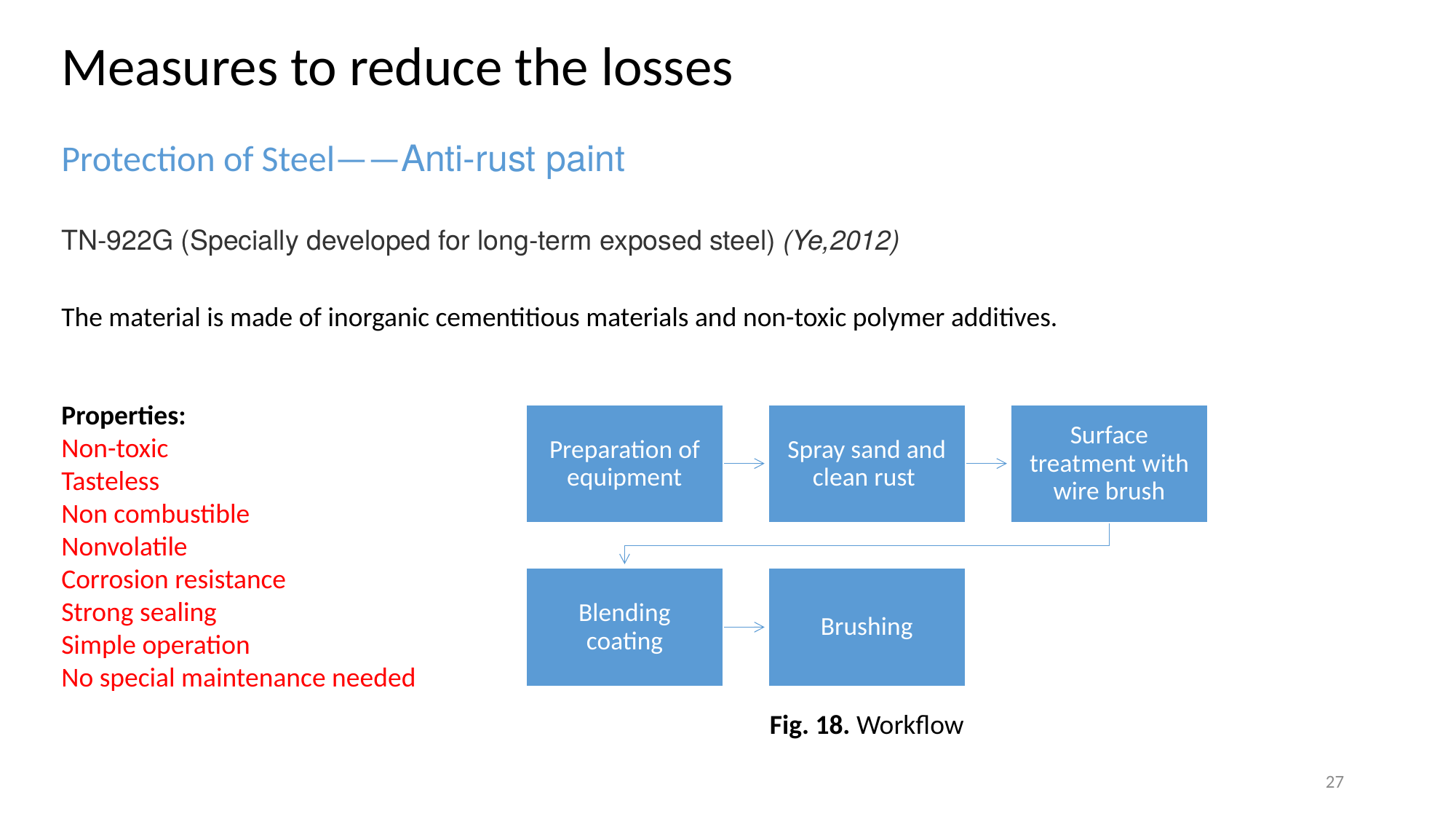

# Measures to reduce the losses
Protection of Steel——Anti-rust paint

TN-922G (Specially developed for long-term exposed steel) (Ye,2012)
The material is made of inorganic cementitious materials and non-toxic polymer additives.

Properties:
Non-toxic
Tasteless
Non combustible
Nonvolatile
Corrosion resistance
Strong sealing
Simple operation
No special maintenance needed

Preparation of equipment

Spray sand and clean rust

Surface treatment with wire brush

Blending coating
Brushing
Fig. 18. Workflow
27